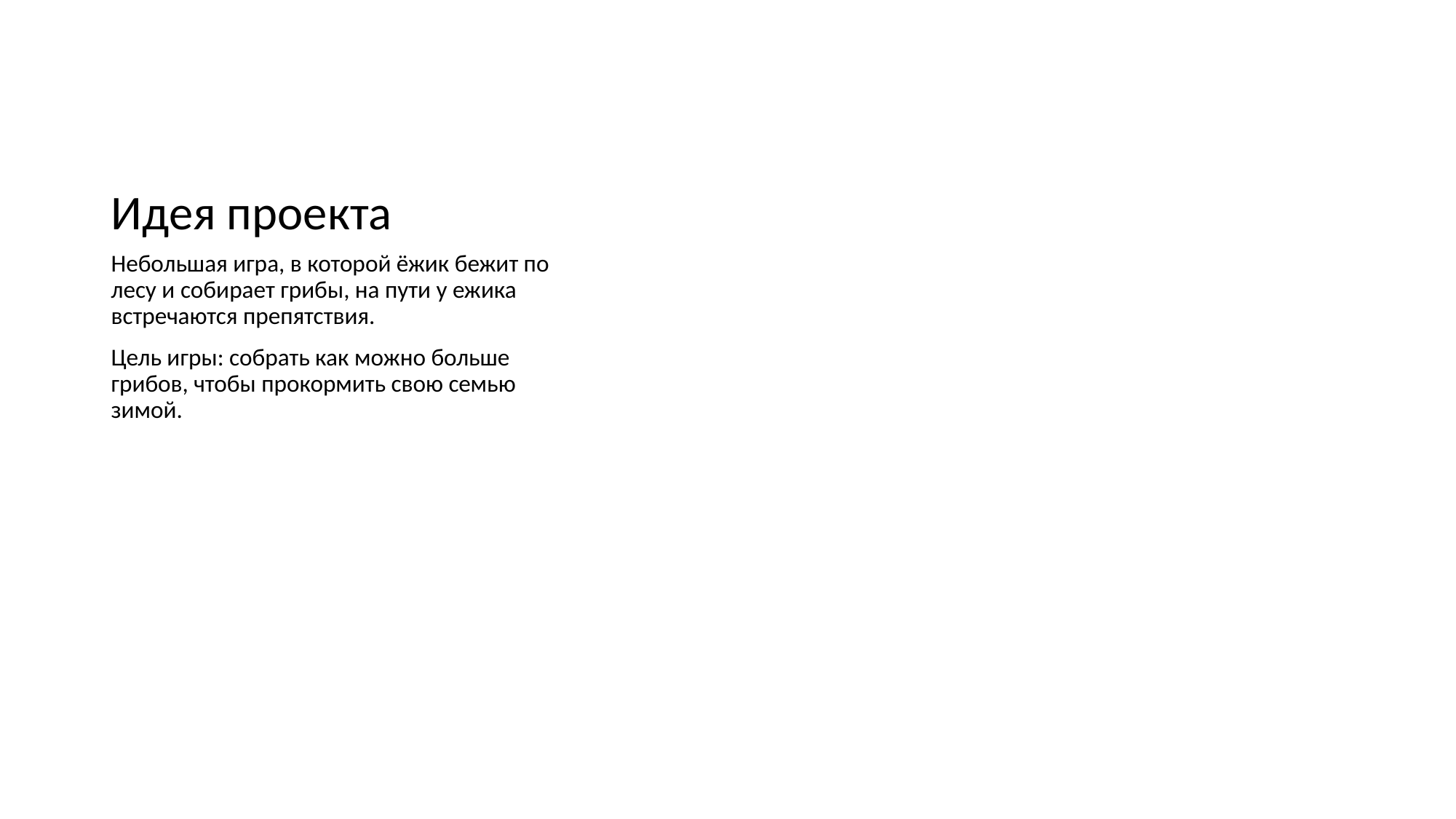

# Идея проекта

Небольшая игра, в которой ёжик бежит по лесу и собирает грибы, на пути у ежика встречаются препятствия.
Цель игры: собрать как можно больше грибов, чтобы прокормить свою семью зимой.